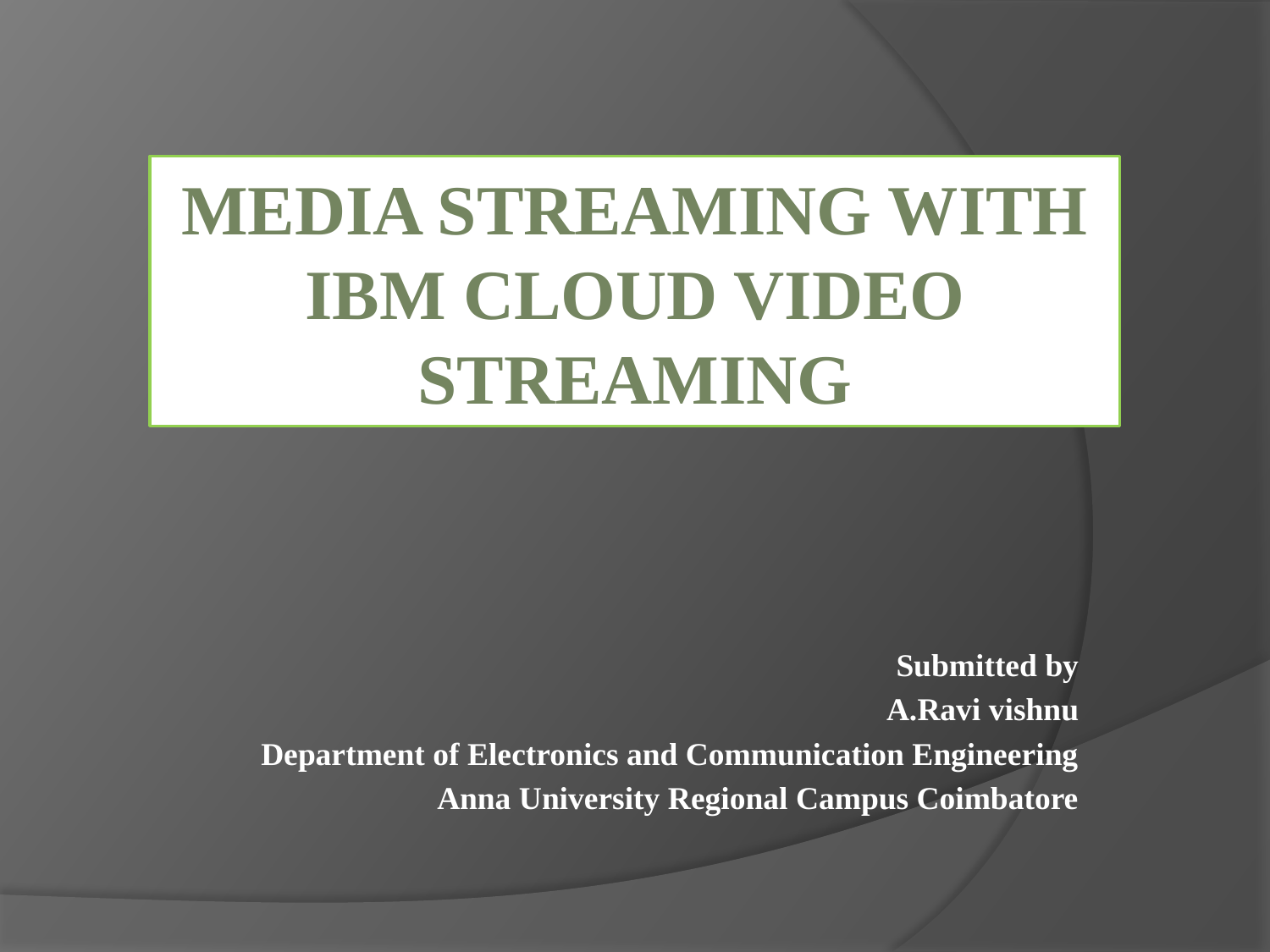

MEDIA STREAMING WITH IBM CLOUD VIDEO STREAMING
Submitted by
A.Ravi vishnu
Department of Electronics and Communication Engineering
Anna University Regional Campus Coimbatore